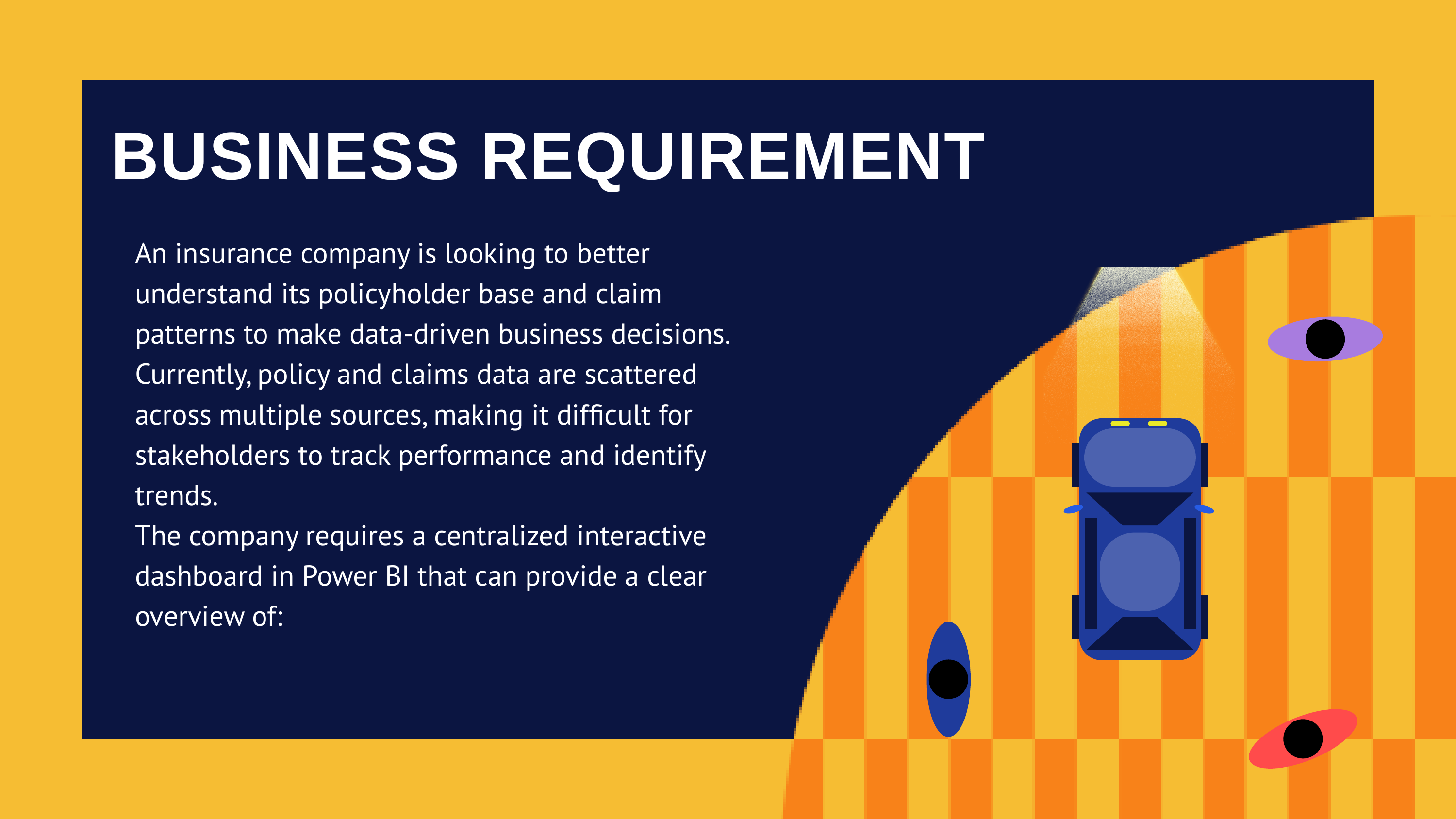

BUSINESS REQUIREMENT

An insurance company is looking to better understand its policyholder base and claim patterns to make data-driven business decisions. Currently, policy and claims data are scattered across multiple sources, making it difficult for stakeholders to track performance and identify trends.
The company requires a centralized interactive dashboard in Power BI that can provide a clear overview of: